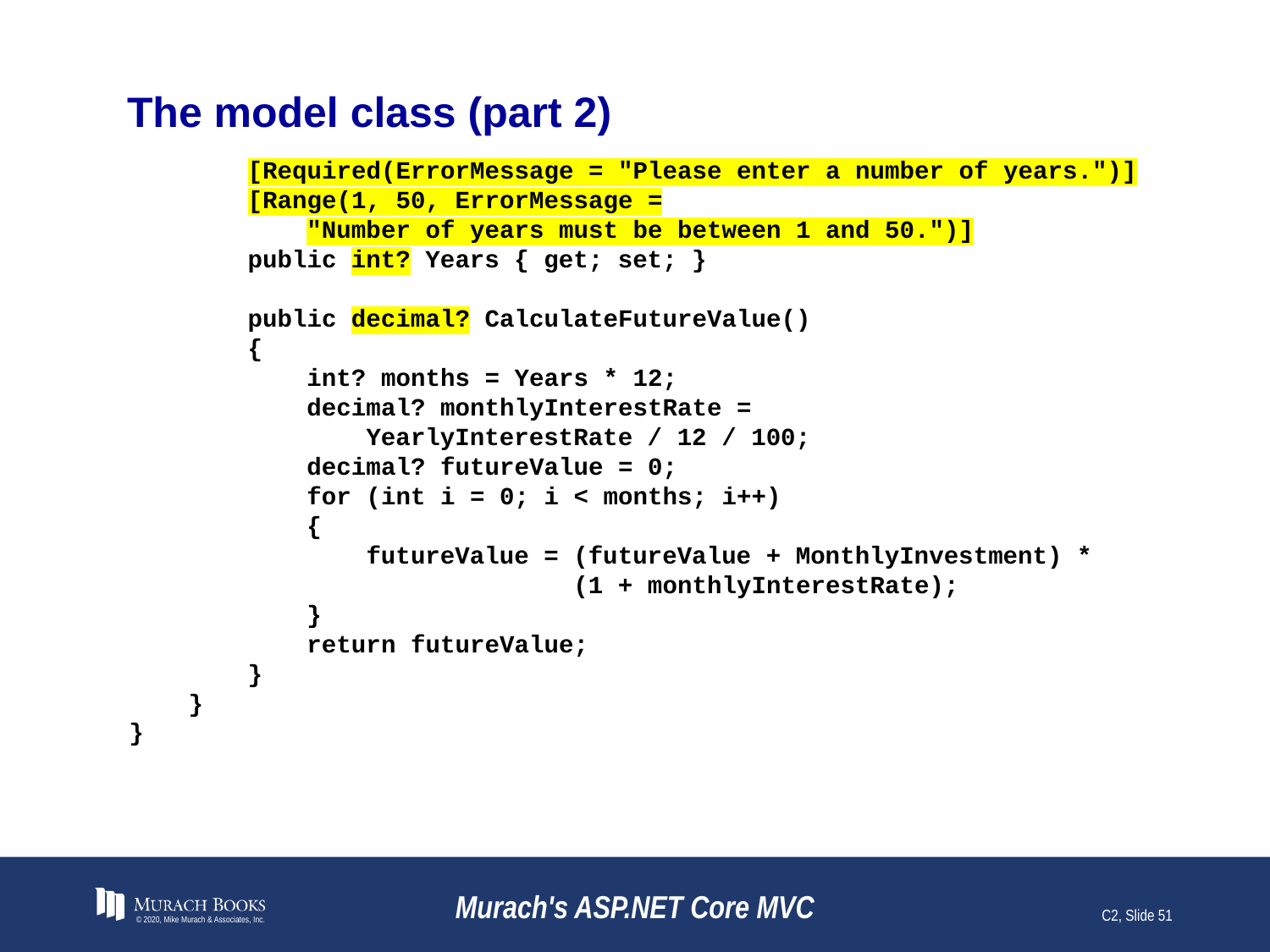

# The model class (part 2)
        [Required(ErrorMessage = "Please enter a number of years.")]
        [Range(1, 50, ErrorMessage =
            "Number of years must be between 1 and 50.")]
        public int? Years { get; set; }

        public decimal? CalculateFutureValue()
        {
            int? months = Years * 12;
            decimal? monthlyInterestRate =
                YearlyInterestRate / 12 / 100;
            decimal? futureValue = 0;
            for (int i = 0; i < months; i++)
            {
                futureValue = (futureValue + MonthlyInvestment) *
                              (1 + monthlyInterestRate);
            }
            return futureValue;
        }
    }
}
© 2020, Mike Murach & Associates, Inc.
Murach's ASP.NET Core MVC

C2, Slide 51